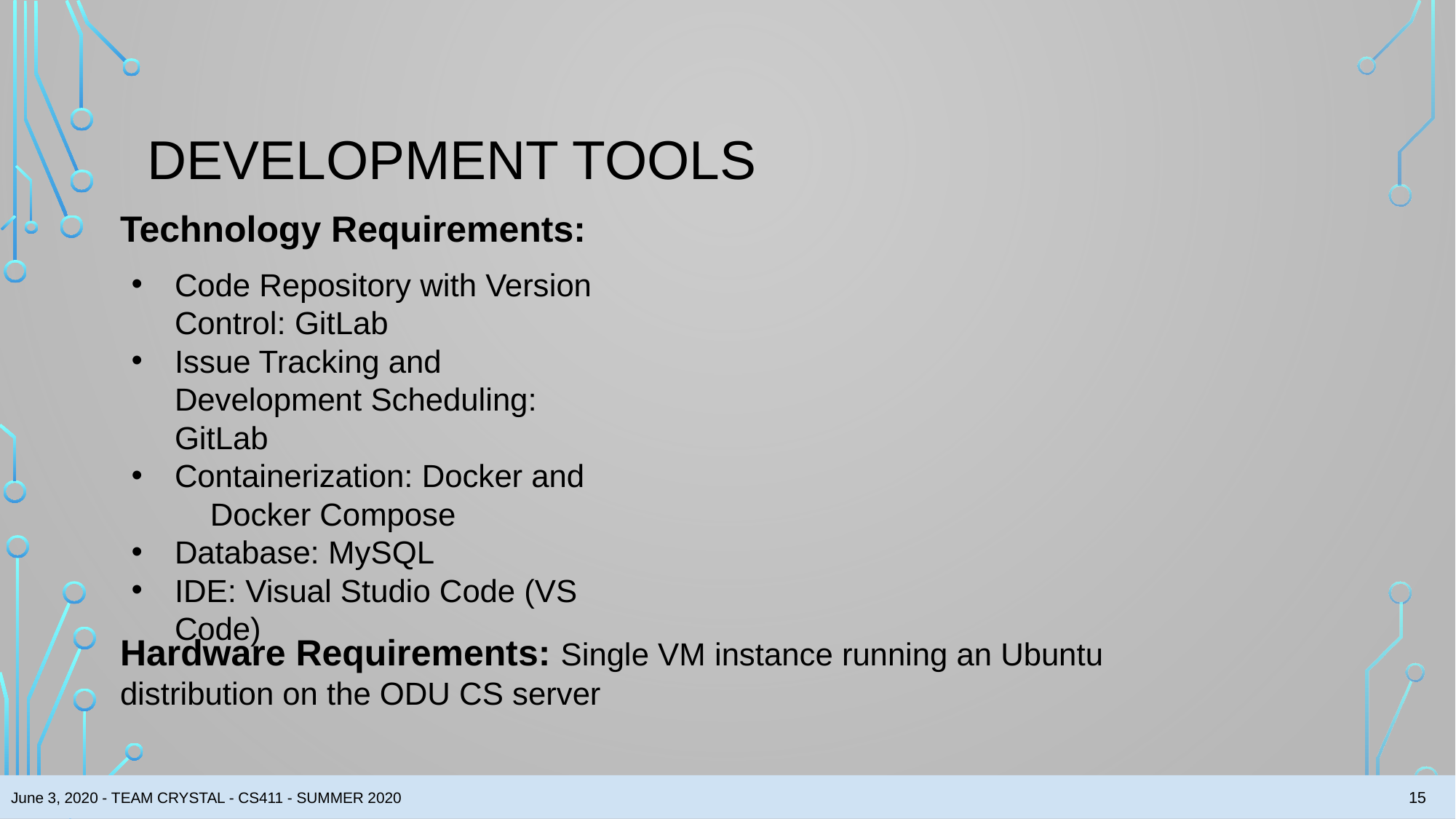

# DEVELOPMENT TOOLS
Technology Requirements:
Code Repository with Version Control: GitLab
Issue Tracking and Development Scheduling: GitLab
Containerization: Docker and
    Docker Compose
Database: MySQL
IDE: Visual Studio Code (VS Code)

Hardware Requirements: Single VM instance running an Ubuntu distribution on the ODU CS server
15